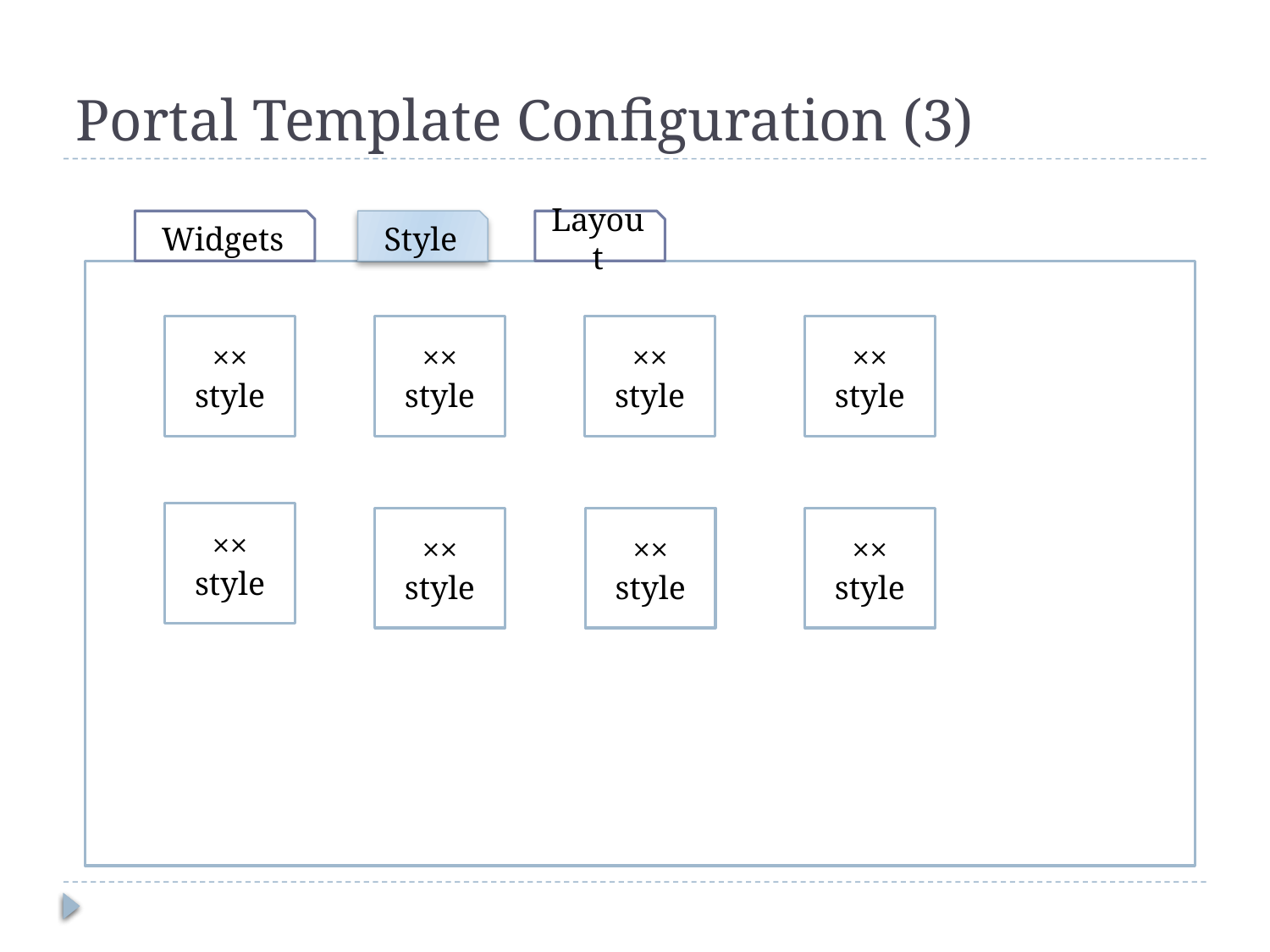

# Portal Template Configuration (3)
Widgets
Style
Layout

××
style
××
style
××
style
××
style
××
style
××
style
××
style
××
style